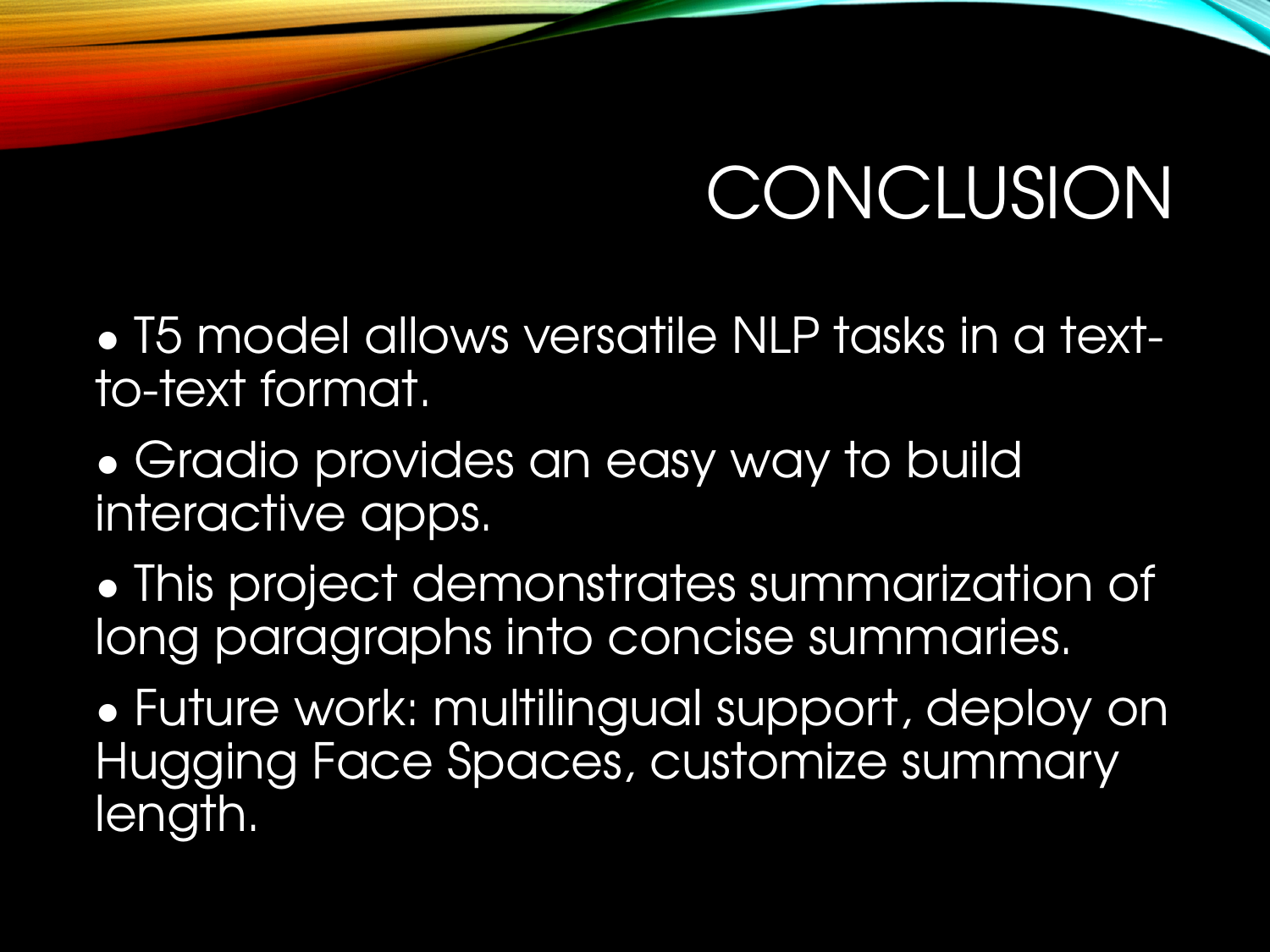

# Conclusion
• T5 model allows versatile NLP tasks in a text-to-text format.
• Gradio provides an easy way to build interactive apps.
• This project demonstrates summarization of long paragraphs into concise summaries.
• Future work: multilingual support, deploy on Hugging Face Spaces, customize summary length.